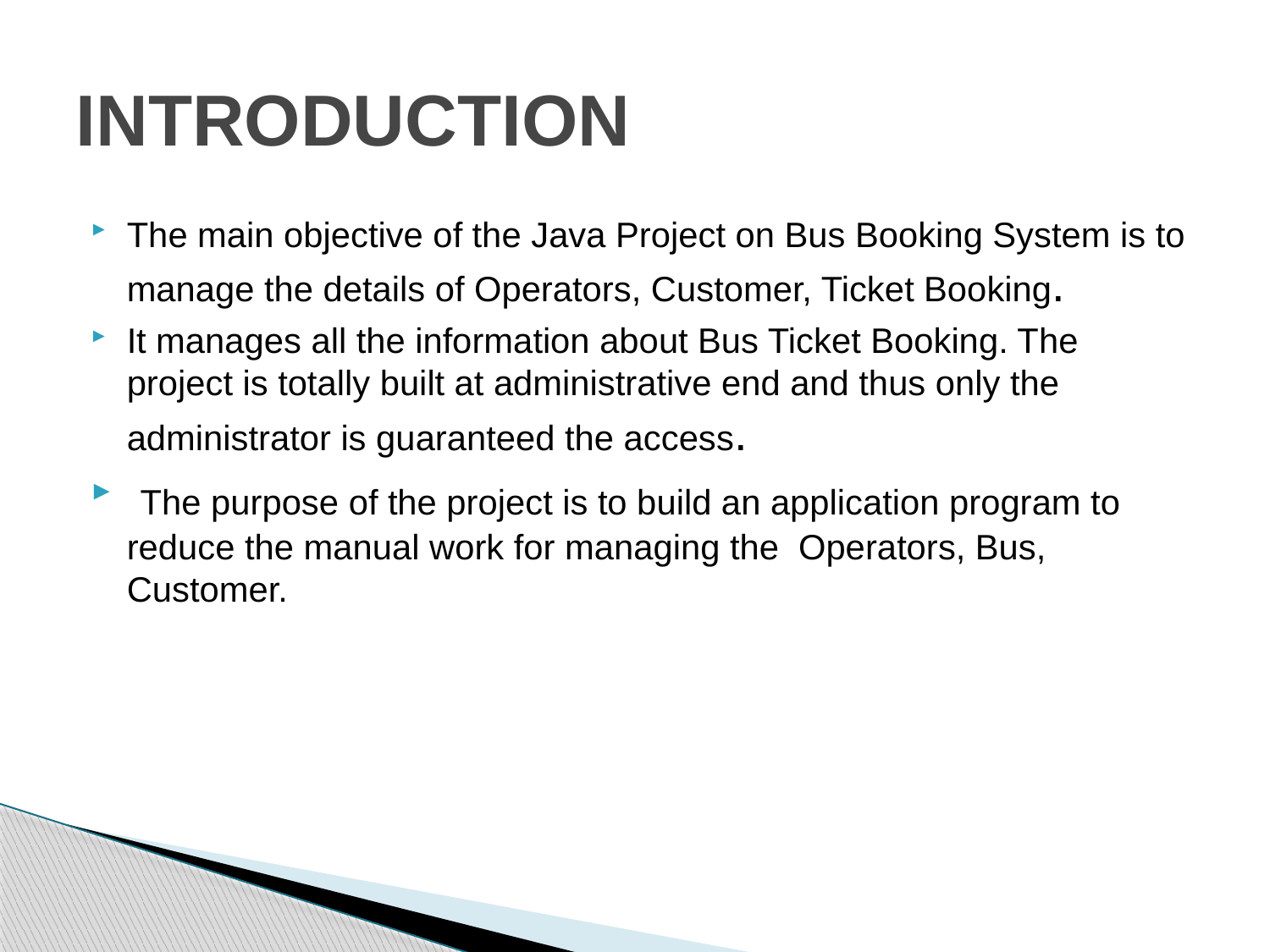

# INTRODUCTION
The main objective of the Java Project on Bus Booking System is to manage the details of Operators, Customer, Ticket Booking.
It manages all the information about Bus Ticket Booking. The project is totally built at administrative end and thus only the administrator is guaranteed the access.
 The purpose of the project is to build an application program to reduce the manual work for managing the  Operators, Bus, Customer.